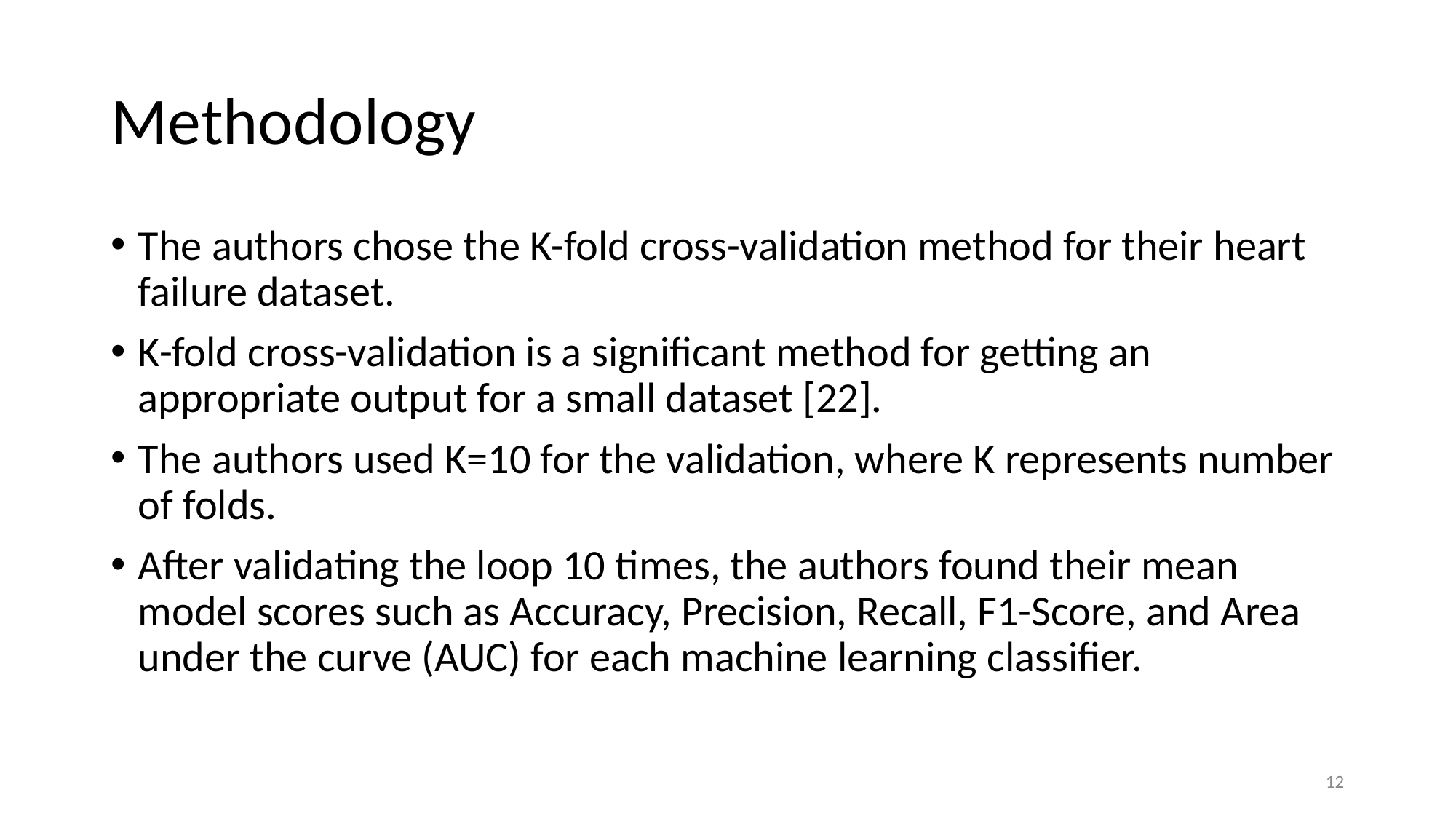

# Methodology
The authors chose the K-fold cross-validation method for their heart failure dataset.
K-fold cross-validation is a significant method for getting an appropriate output for a small dataset [22].
The authors used K=10 for the validation, where K represents number of folds.
After validating the loop 10 times, the authors found their mean model scores such as Accuracy, Precision, Recall, F1-Score, and Area under the curve (AUC) for each machine learning classifier.
12